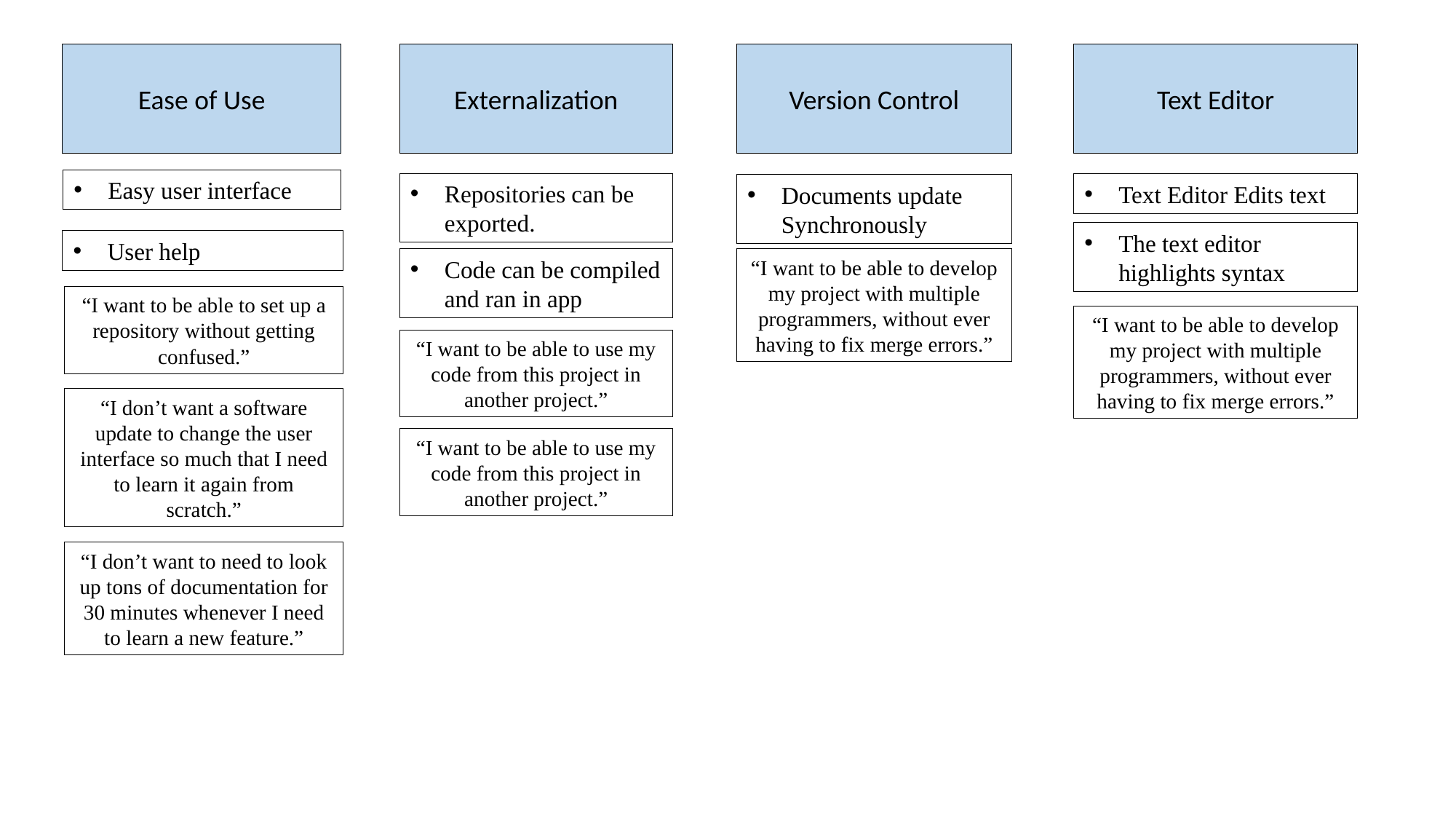

Ease of Use

Externalization

Version Control

Text Editor

Easy user interface
Repositories can be exported.
Text Editor Edits text
Documents update Synchronously
The text editor highlights syntax
User help
Code can be compiled and ran in app
“I want to be able to develop my project with multiple programmers, without ever having to fix merge errors.”
“I want to be able to set up a repository without getting confused.”
“I want to be able to develop my project with multiple programmers, without ever having to fix merge errors.”
“I want to be able to use my code from this project in another project.”
“I don’t want a software update to change the user interface so much that I need to learn it again from scratch.”
“I want to be able to use my code from this project in another project.”
“I don’t want to need to look up tons of documentation for 30 minutes whenever I need to learn a new feature.”